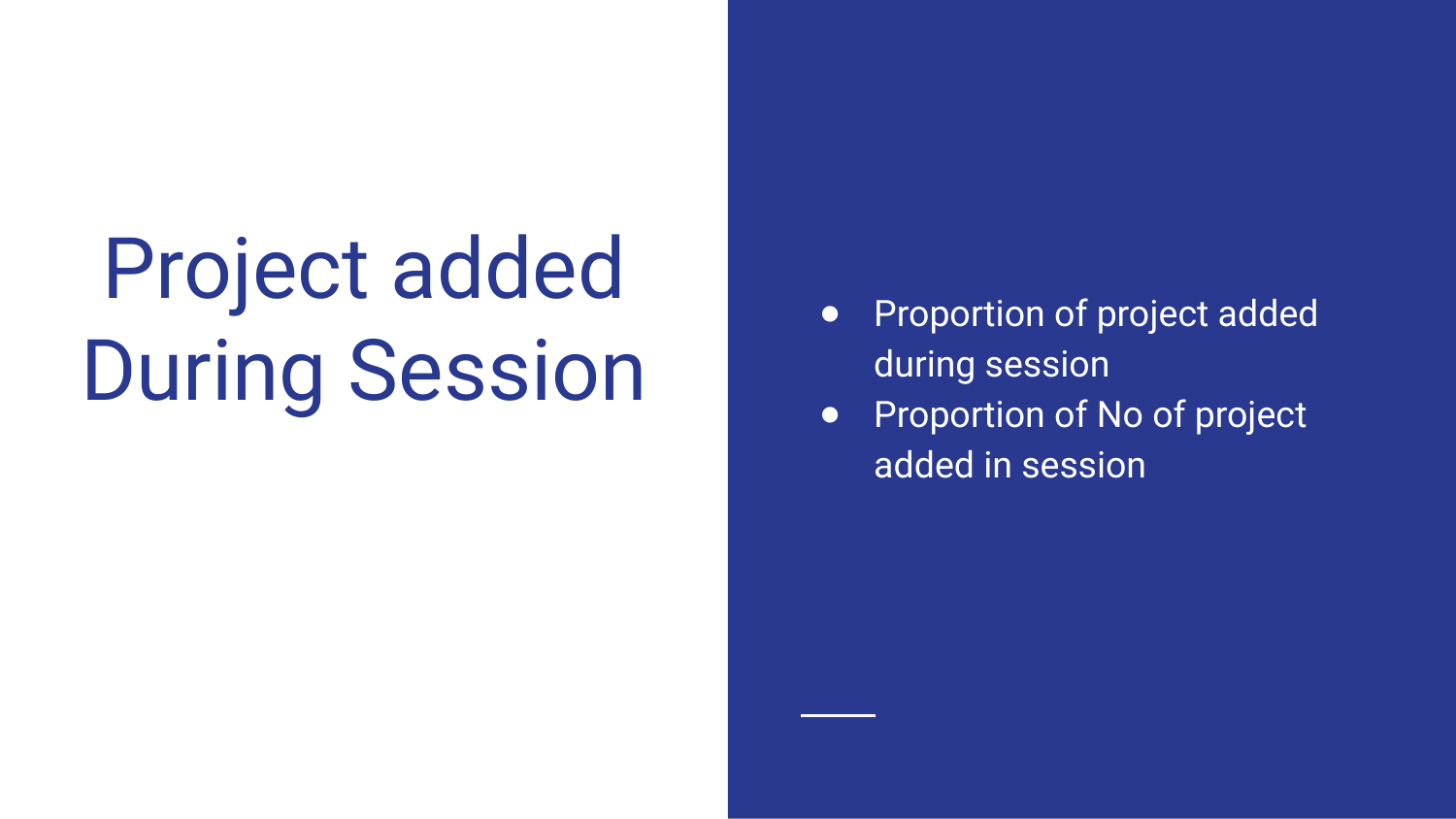

Proportion of project added during session
Proportion of No of project added in session

# Project added During Session